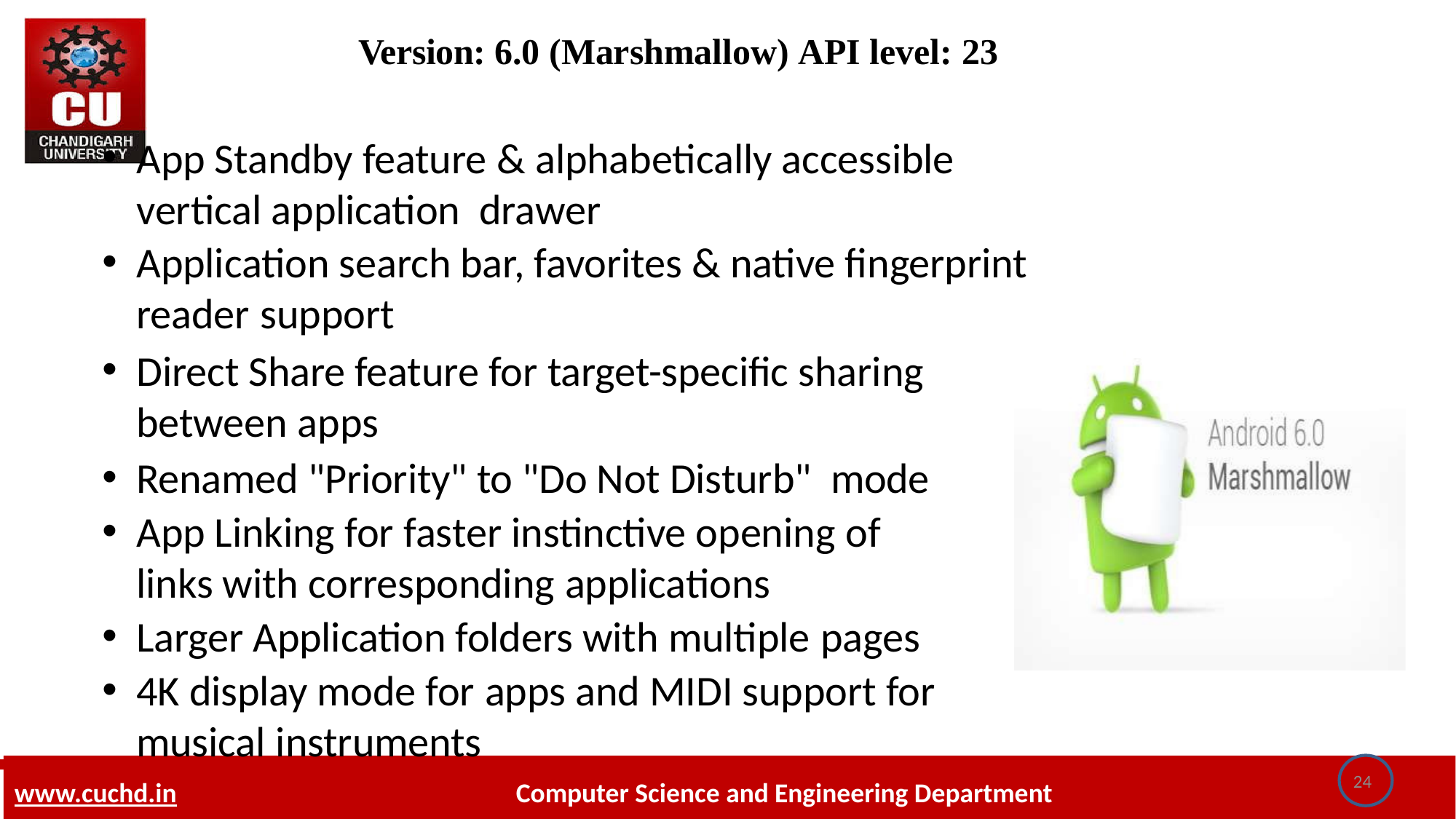

# Version: 6.0 (Marshmallow) API level: 23
App Standby feature & alphabetically accessible vertical application  drawer
Application search bar, favorites & native fingerprint reader support
Direct Share feature for target-specific sharing  between apps
Renamed "Priority" to "Do Not Disturb"  mode
App Linking for faster instinctive opening of
links with corresponding applications
Larger Application folders with multiple pages
4K display mode for apps and MIDI support for musical instruments

24